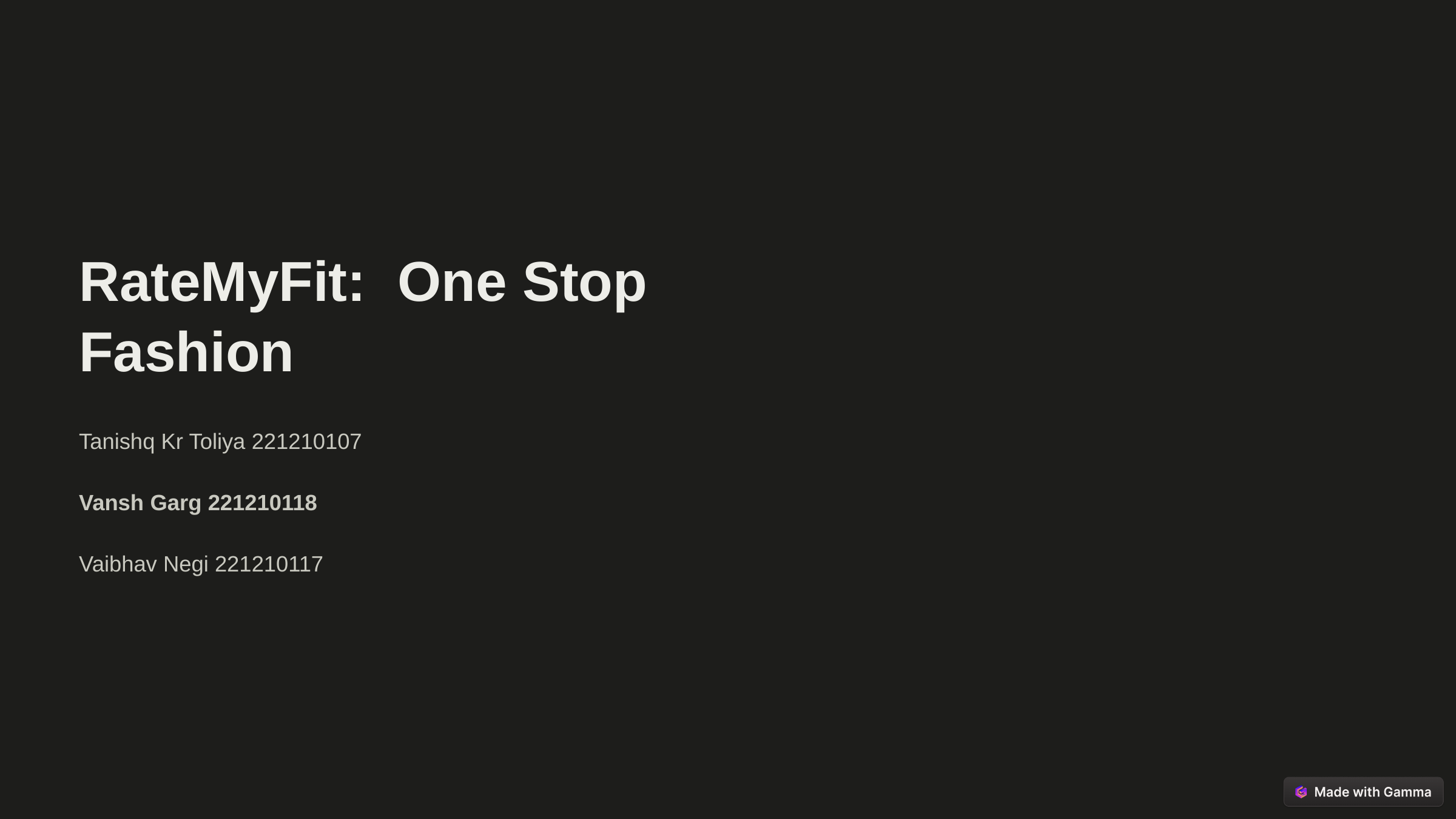

RateMyFit:  One Stop Fashion
Tanishq Kr Toliya 221210107
Vansh Garg 221210118
Vaibhav Negi 221210117